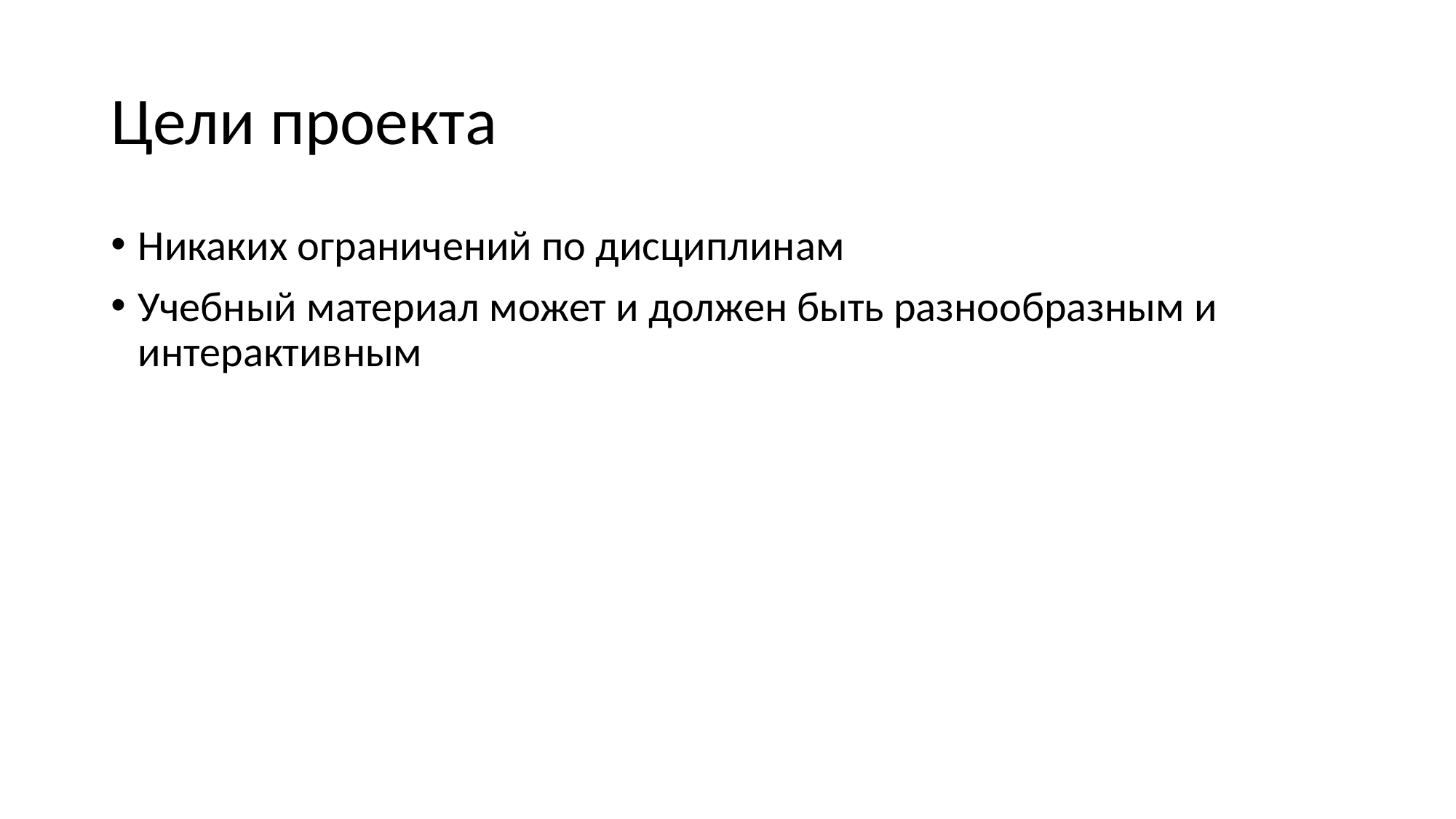

# Цели проекта
Никаких ограничений по дисциплинам
Учебный материал может и должен быть разнообразным и интерактивным